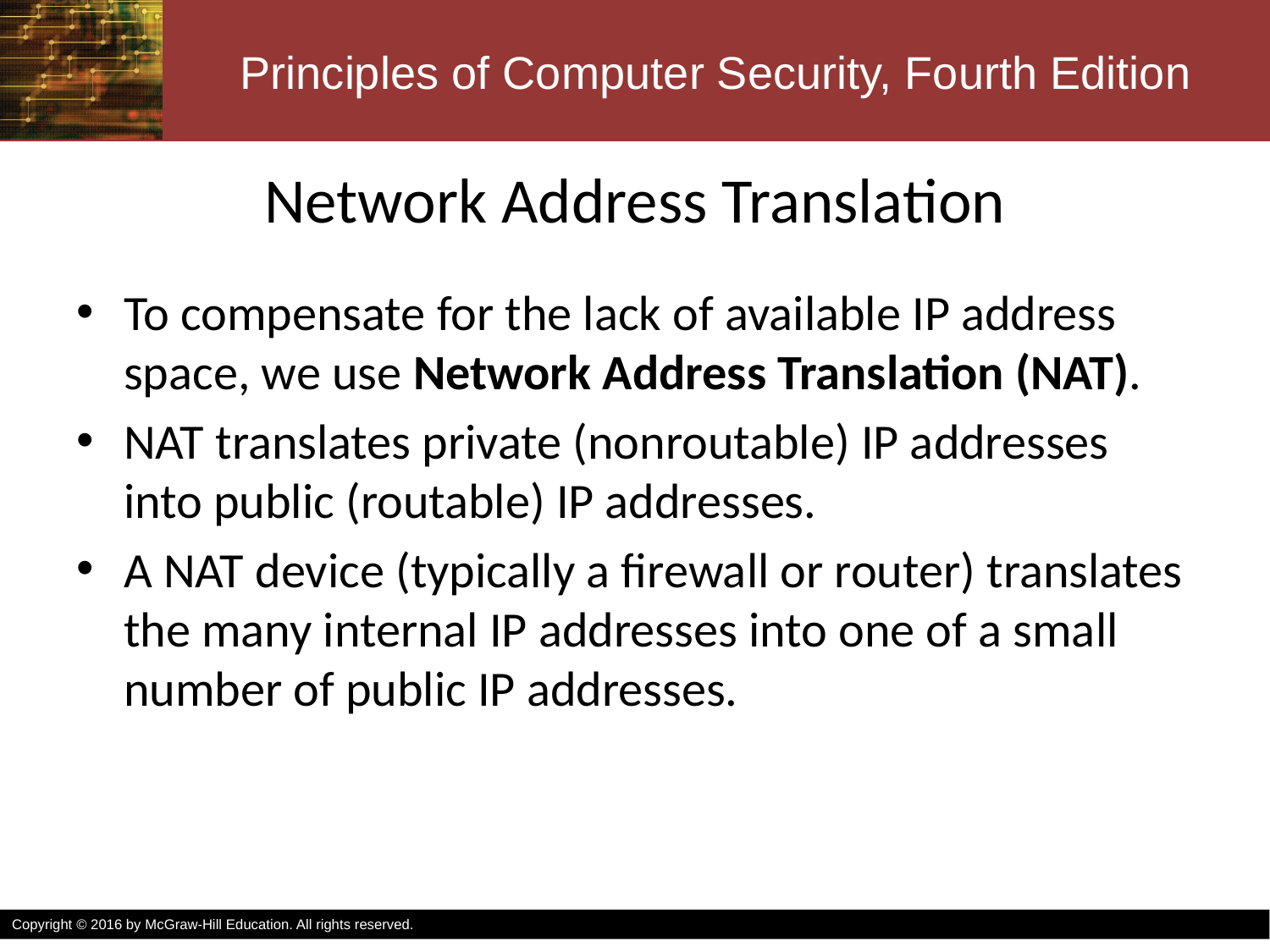

# Network Address Translation
To compensate for the lack of available IP address space, we use Network Address Translation (NAT).
NAT translates private (nonroutable) IP addresses into public (routable) IP addresses.
A NAT device (typically a firewall or router) translates the many internal IP addresses into one of a small number of public IP addresses.